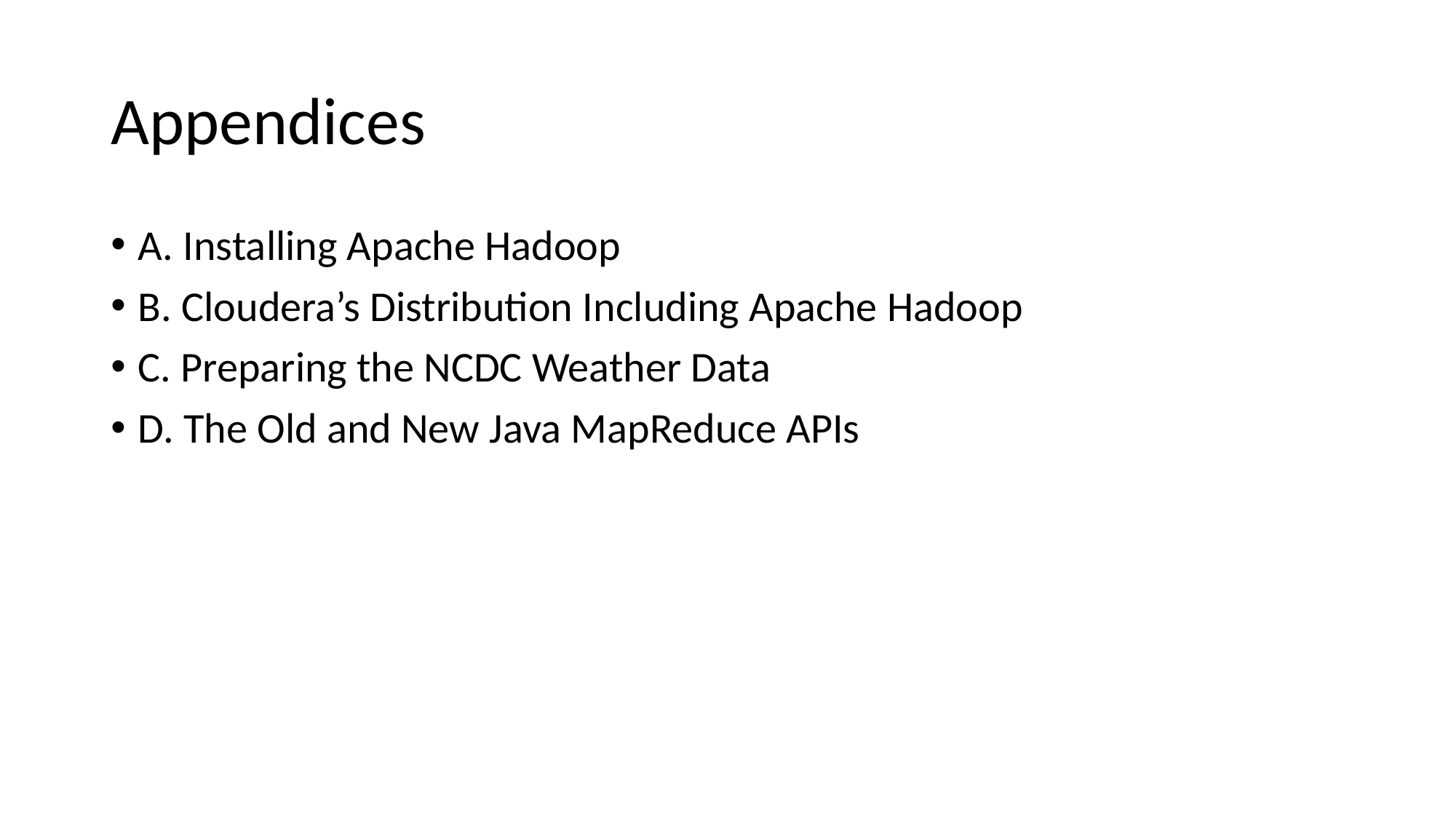

# Appendices
A. Installing Apache Hadoop
B. Cloudera’s Distribution Including Apache Hadoop
C. Preparing the NCDC Weather Data
D. The Old and New Java MapReduce APIs